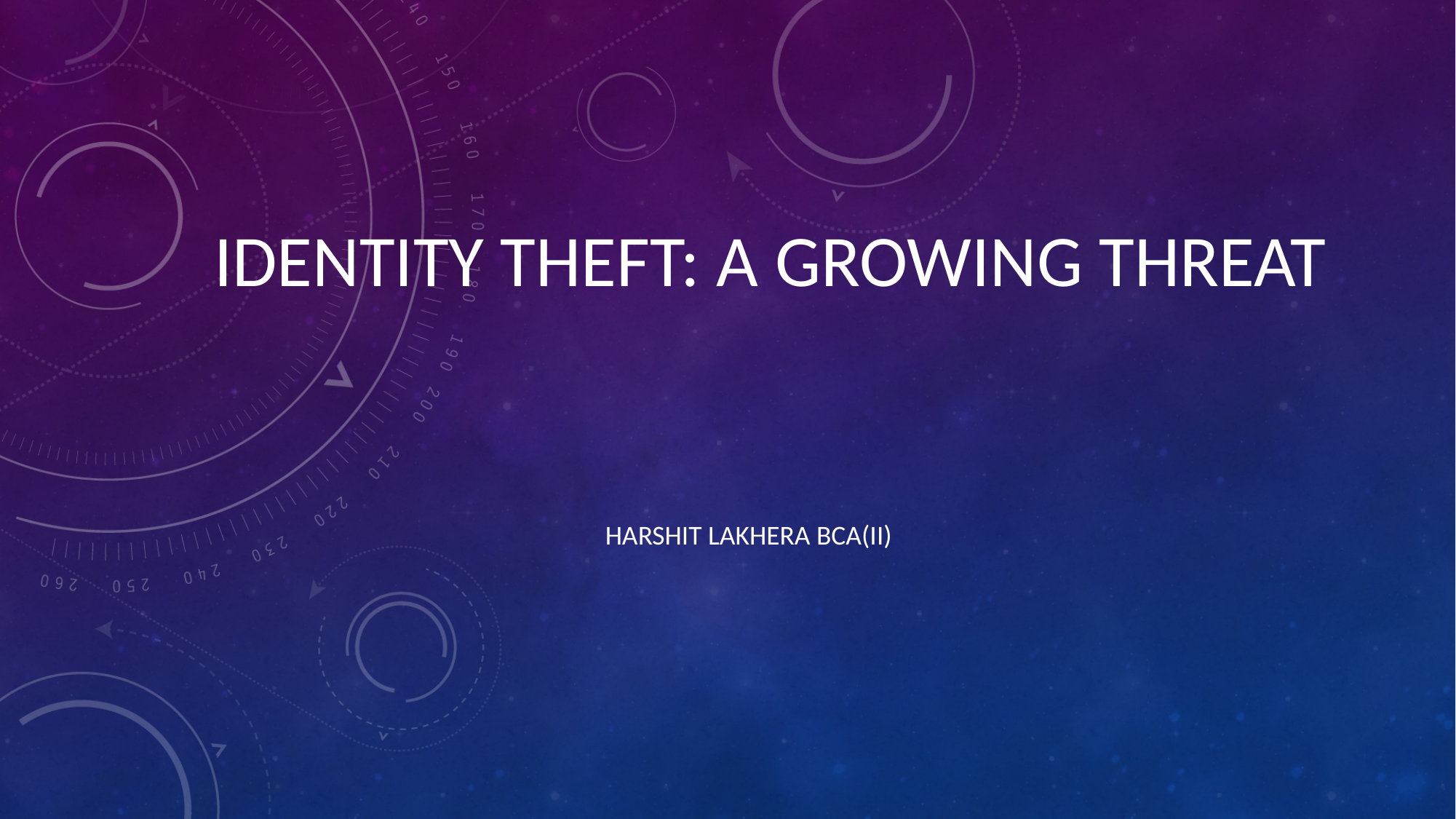

# Identity Theft: A Growing Threat
Harshit Lakhera bca(ii)